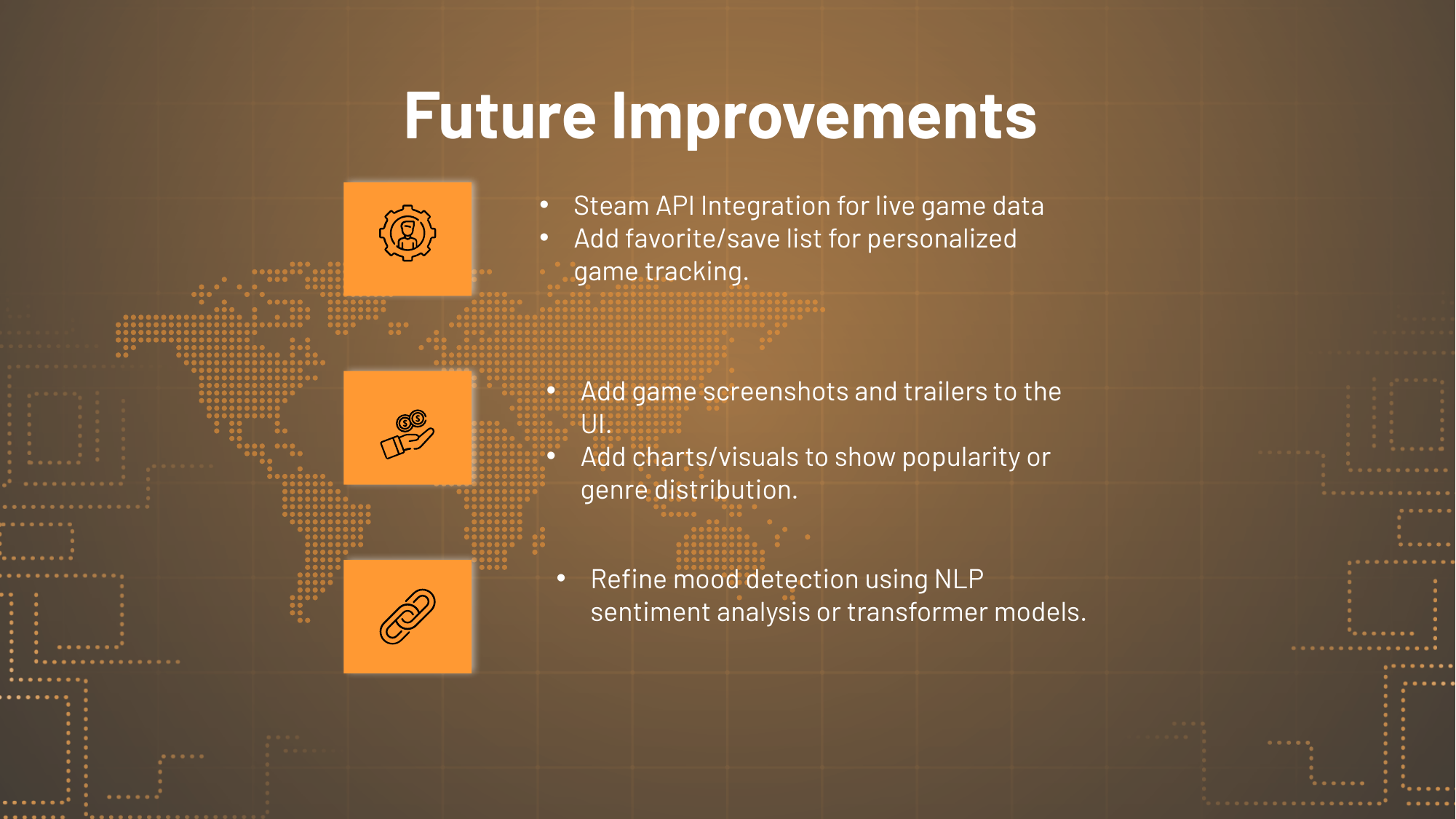

# Future Improvements

Steam API Integration for live game data
Add favorite/save list for personalized game tracking.

Add game screenshots and trailers to the UI.
Add charts/visuals to show popularity or genre distribution.

Refine mood detection using NLP sentiment analysis or transformer models.